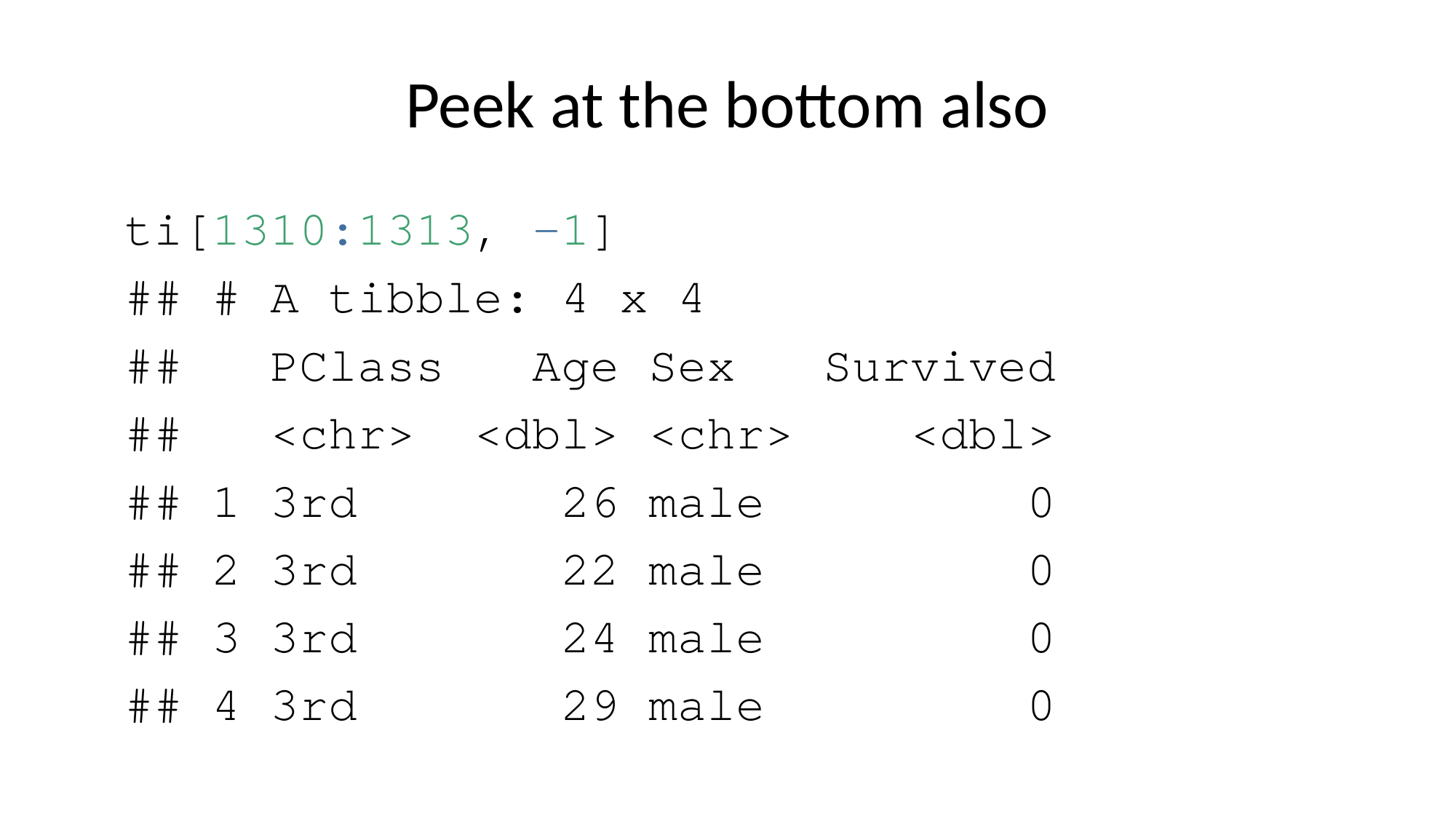

# Peek at the bottom also
ti[1310:1313, -1]
## # A tibble: 4 x 4
##   PClass   Age Sex   Survived
##   <chr>  <dbl> <chr>    <dbl>
## 1 3rd       26 male         0
## 2 3rd       22 male         0
## 3 3rd       24 male         0
## 4 3rd       29 male         0